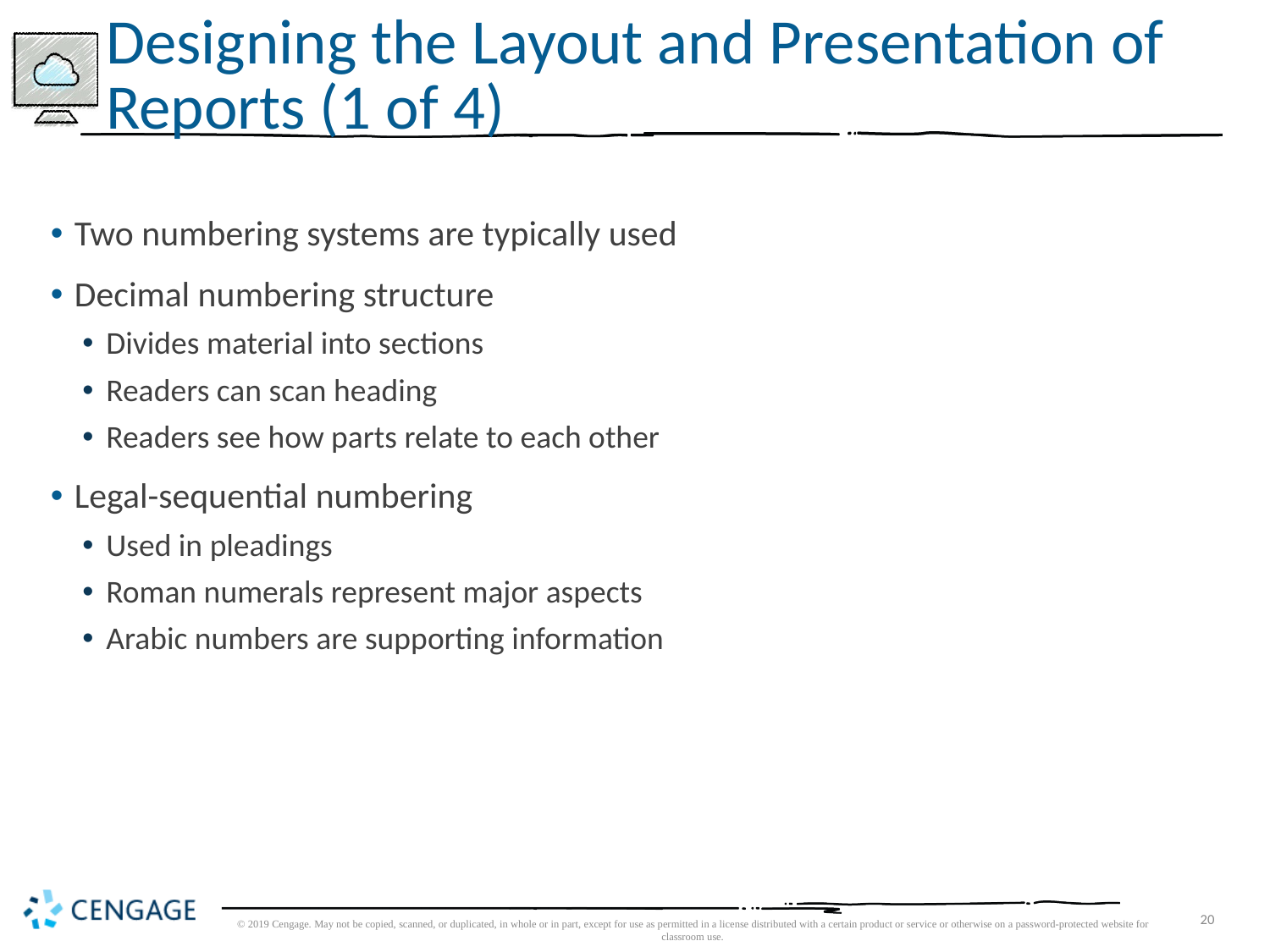

# Designing the Layout and Presentation of Reports (1 of 4)
Two numbering systems are typically used
Decimal numbering structure
Divides material into sections
Readers can scan heading
Readers see how parts relate to each other
Legal-sequential numbering
Used in pleadings
Roman numerals represent major aspects
Arabic numbers are supporting information
© 2019 Cengage. May not be copied, scanned, or duplicated, in whole or in part, except for use as permitted in a license distributed with a certain product or service or otherwise on a password-protected website for classroom use.